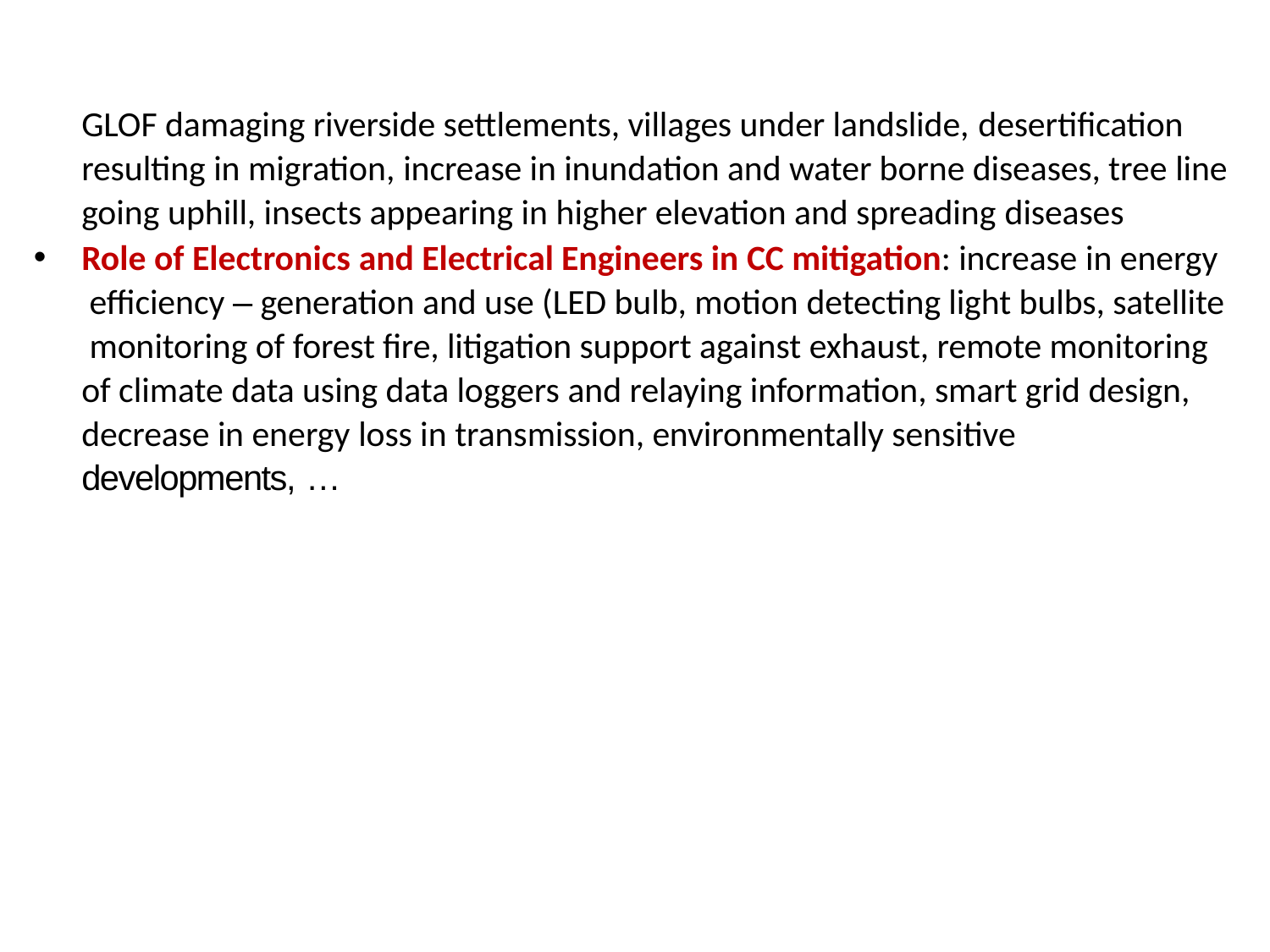

GLOF damaging riverside settlements, villages under landslide, desertification
resulting in migration, increase in inundation and water borne diseases, tree line  going uphill, insects appearing in higher elevation and spreading diseases
Role of Electronics and Electrical Engineers in CC mitigation: increase in energy  efficiency – generation and use (LED bulb, motion detecting light bulbs, satellite  monitoring of forest fire, litigation support against exhaust, remote monitoring  of climate data using data loggers and relaying information, smart grid design,  decrease in energy loss in transmission, environmentally sensitive  developments, …